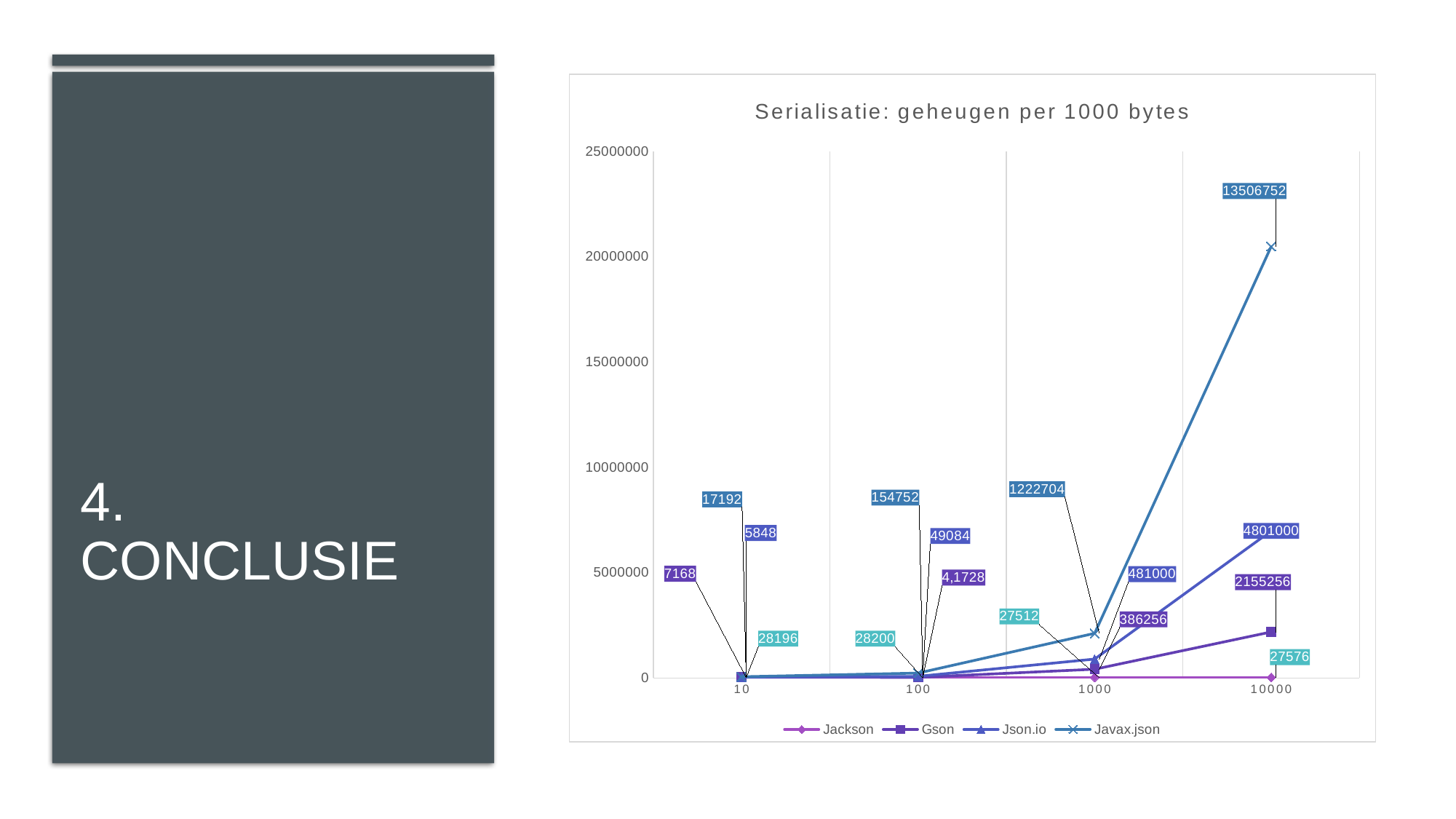

### Chart: Serialisatie: geheugen per 1000 bytes

| Category | Jackson | Gson | Json.io | Javax.json |
|---|---|---|---|---|
| 10 | 28196.0 | 7168.0 | 5848.0 | 17192.0 |
| 100 | 28200.0 | 0.0 | 49084.0 | 154752.0 |
| 1000 | 27512.0 | 386256.0 | 481000.0 | 1222704.0 |
| 10000 | 27576.0 | 2155256.0 | 4801000.0 | 13506752.0 |
# 4.
conclusie